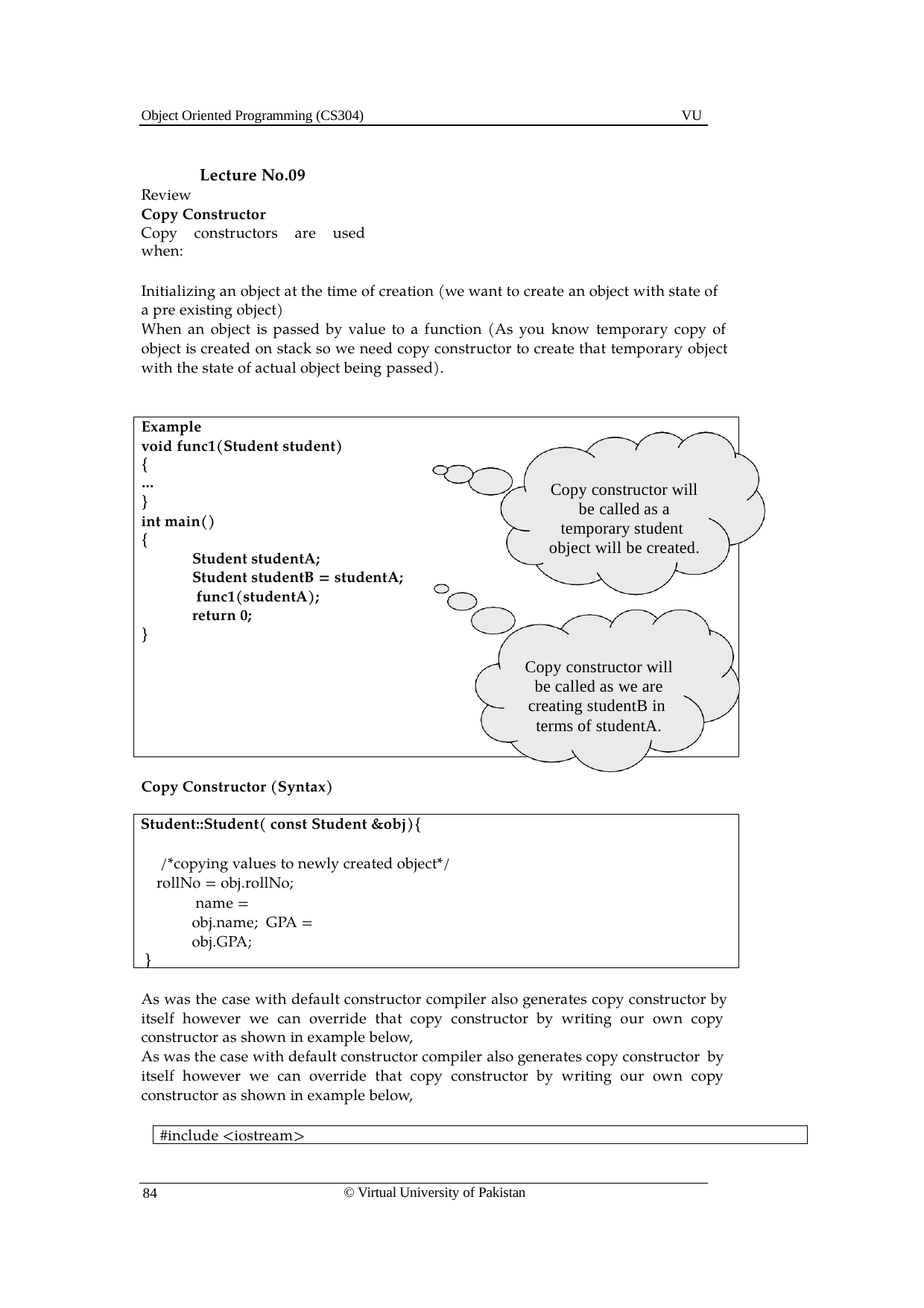

Object Oriented Programming (CS304)
VU

Lecture No.09
Review
Copy Constructor
Copy constructors are used when:

Initializing an object at the time of creation (we want to create an object with state of  a pre existing object)
When an object is passed by value to a function (As you know temporary copy of  object is created on stack so we need copy constructor to create that temporary object  with the state of actual object being passed).

Example

void func1(Student student){
…
}
Copy constructor will  be called as a  temporary student  object will be created.
int main(){
Student studentA;
Student studentB = studentA;  func1(studentA);
return 0;
}

Copy constructor will  be called as we are  creating studentB in  terms of studentA.

Copy Constructor (Syntax)

Student::Student( const Student &obj){

/*copying values to newly created object*/  rollNo = obj.rollNo;
name = obj.name;  GPA = obj.GPA;
}
As was the case with default constructor compiler also generates copy constructor by  itself however we can override that copy constructor by writing our own copy  constructor as shown in example below,
As was the case with default constructor compiler also generates copy constructor by
itself however we can override that copy constructor by writing our own copy  constructor as shown in example below,
#include <iostream>
© Virtual University of Pakistan

84